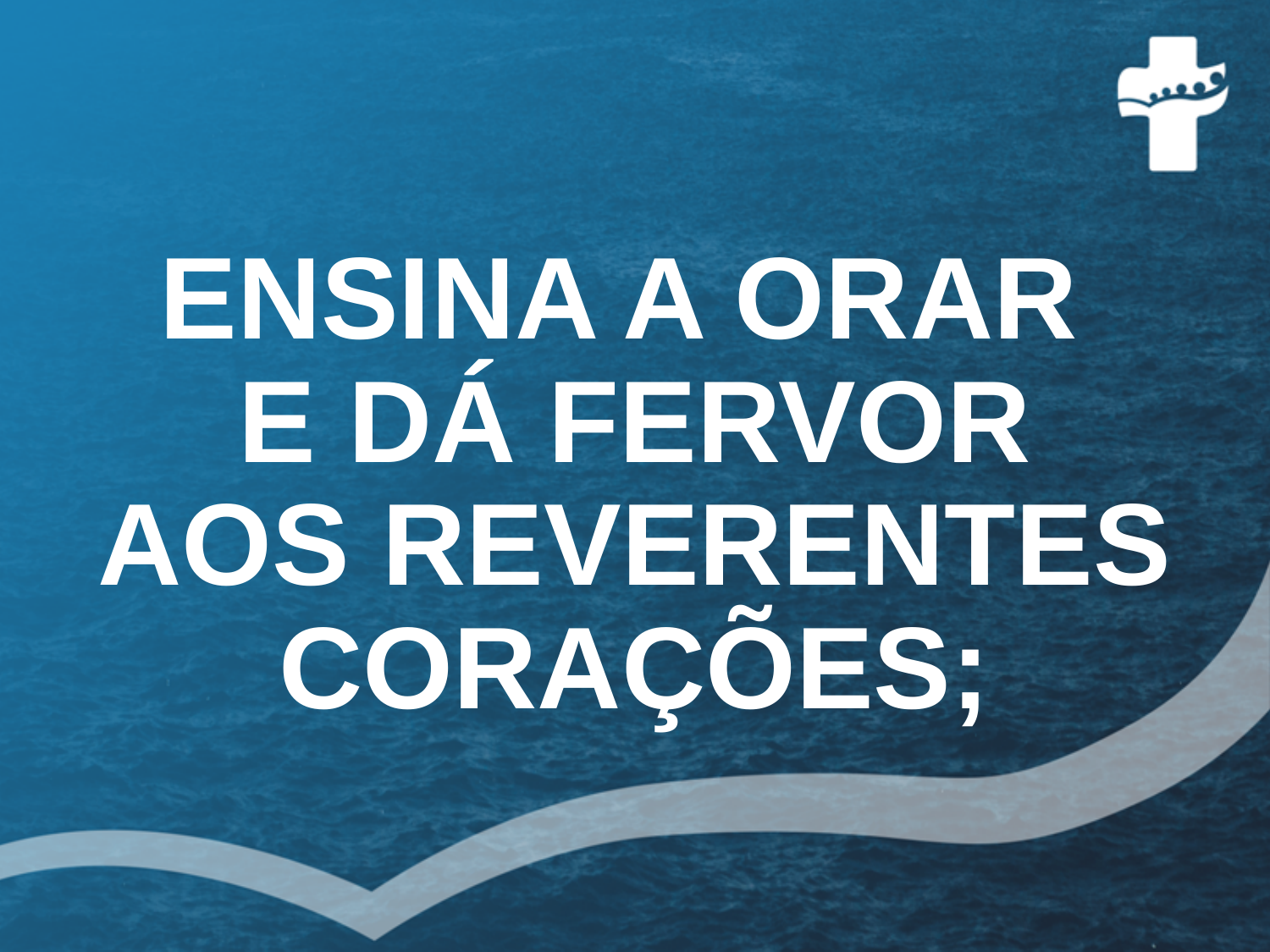

# ENSINA A ORAR E DÁ FERVOR AOS REVERENTES CORAÇÕES;